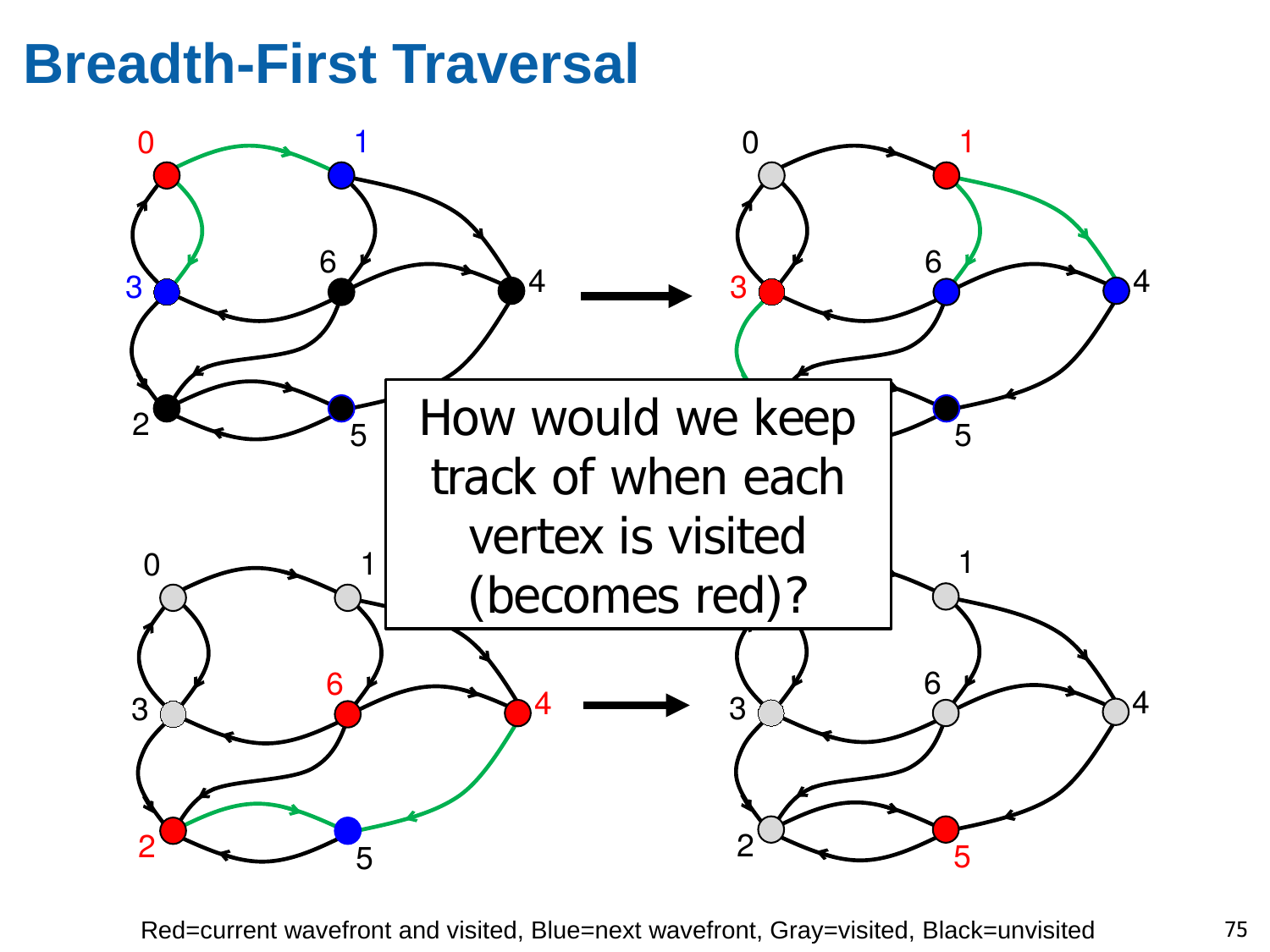

# Breadth-First Traversal
1
0

6

4

3

2
5

1
0

6

4

3

2
5

How would we keep track of when each vertex is visited (becomes red)?
1
0

6

4

3

2
5

1
0

6

4

3

2
5

75
Red=current wavefront and visited, Blue=next wavefront, Gray=visited, Black=unvisited